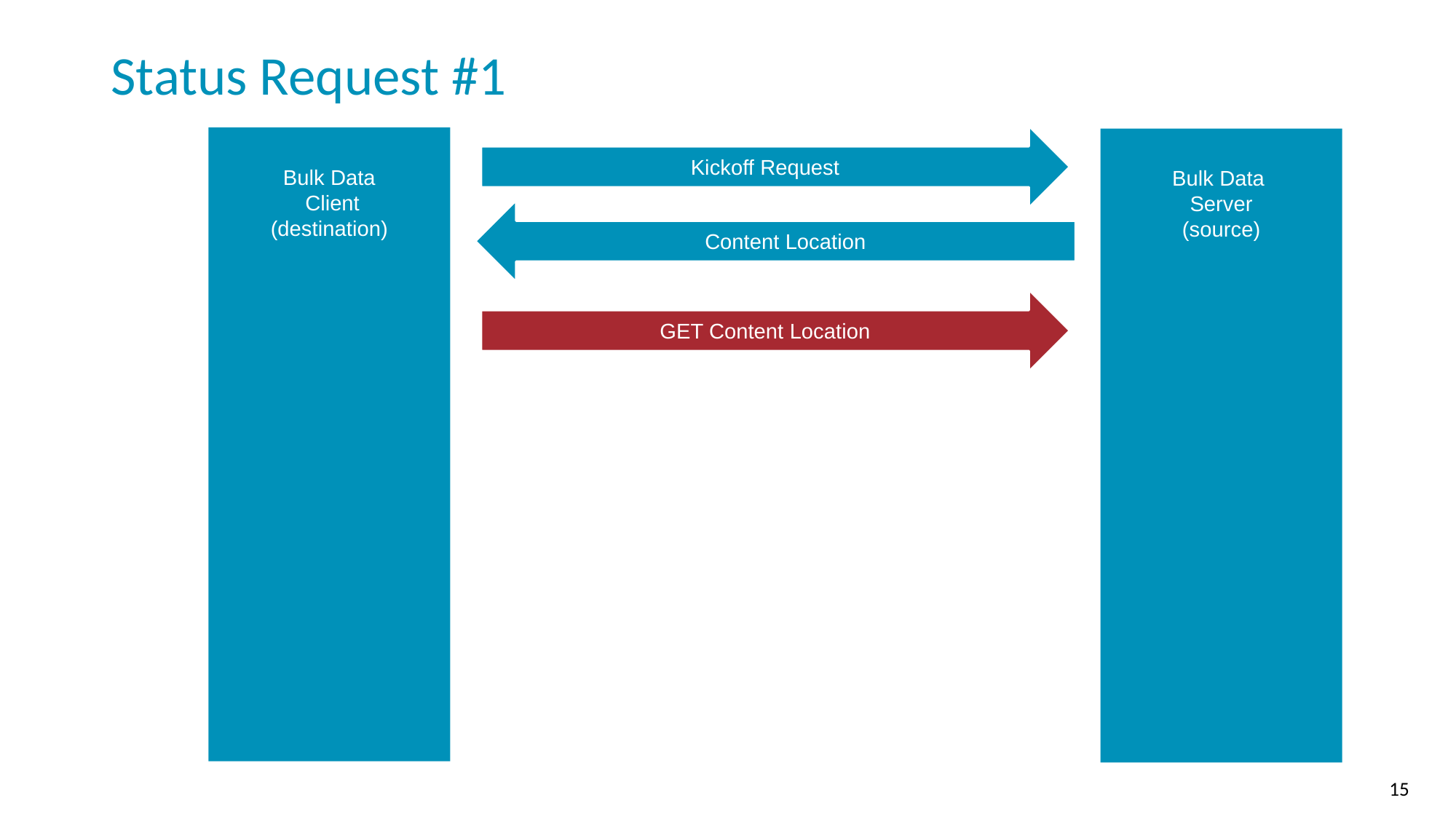

# Status Request #1
Kickoff Request

Bulk Data
 Client
(destination)

Bulk Data
Server
(source)
Content Location
GET Content Location